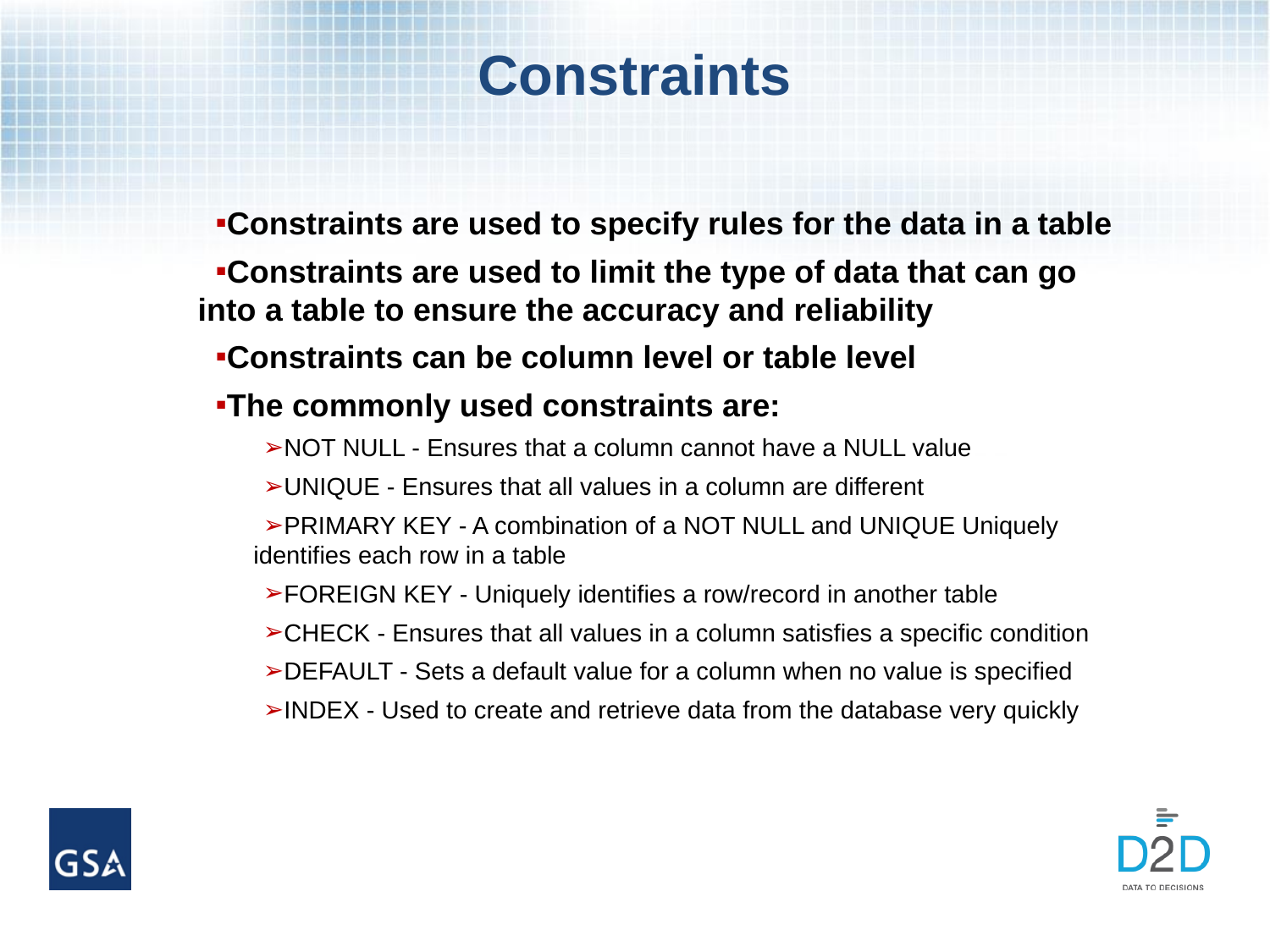

# Constraints
Constraints are used to specify rules for the data in a table
Constraints are used to limit the type of data that can go into a table to ensure the accuracy and reliability
Constraints can be column level or table level
The commonly used constraints are:
NOT NULL - Ensures that a column cannot have a NULL value
UNIQUE - Ensures that all values in a column are different
PRIMARY KEY - A combination of a NOT NULL and UNIQUE Uniquely identifies each row in a table
FOREIGN KEY - Uniquely identifies a row/record in another table
CHECK - Ensures that all values in a column satisfies a specific condition
DEFAULT - Sets a default value for a column when no value is specified
INDEX - Used to create and retrieve data from the database very quickly